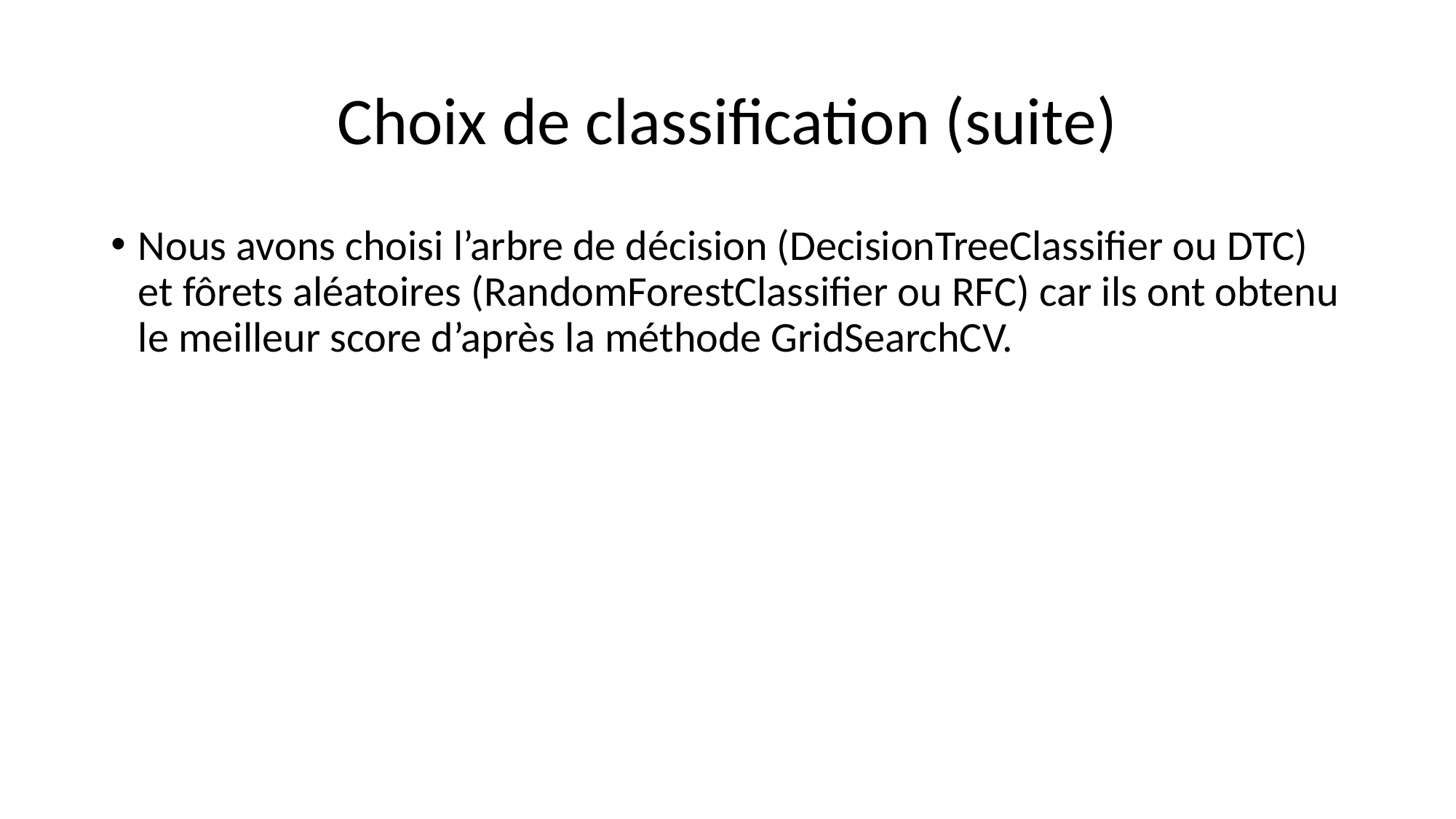

# Choix de classification (suite)
Nous avons choisi l’arbre de décision (DecisionTreeClassifier ou DTC) et fôrets aléatoires (RandomForestClassifier ou RFC) car ils ont obtenu le meilleur score d’après la méthode GridSearchCV.